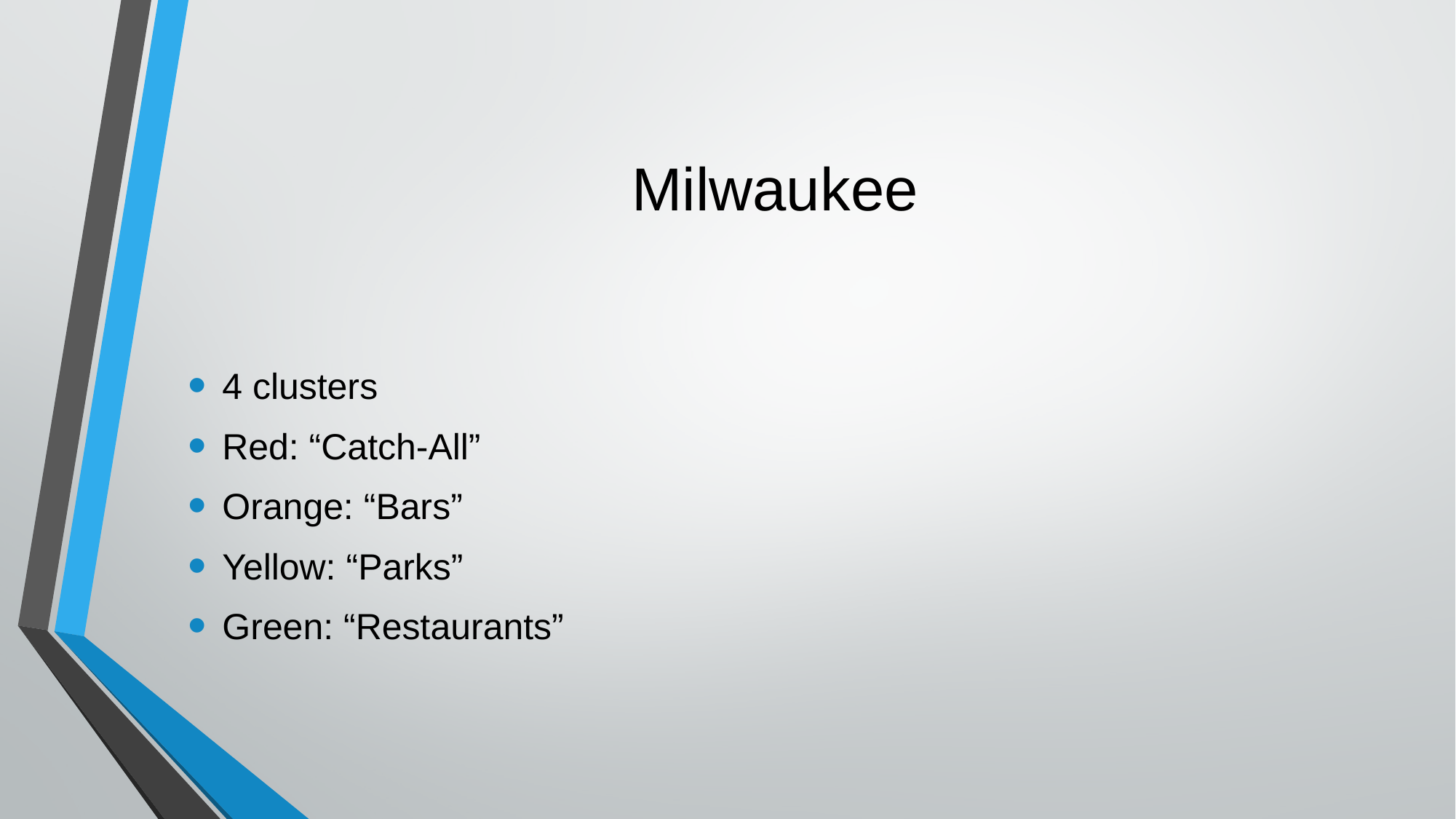

# Milwaukee
4 clusters
Red: “Catch-All”
Orange: “Bars”
Yellow: “Parks”
Green: “Restaurants”